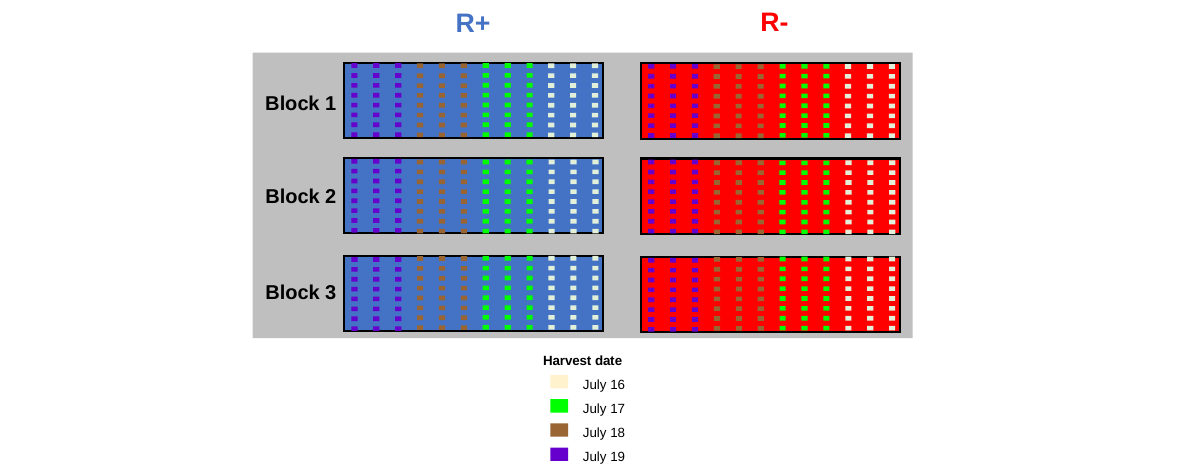

R+
R-

Block 1

Block 2

Block 3
Harvest date
July 16

July 17

July 18

July 19